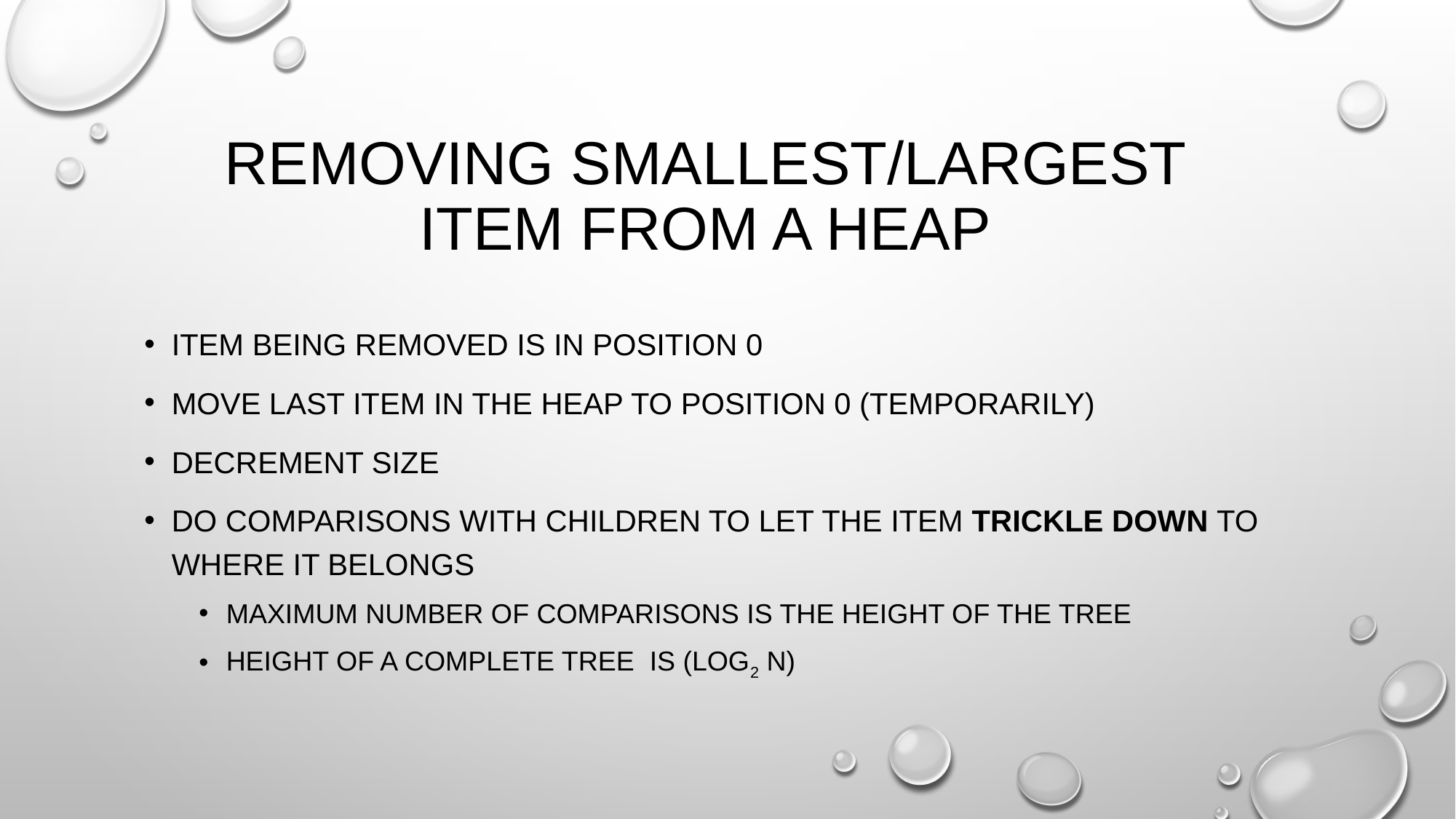

# Removing smallest/largest item from a heap
Item being removed is in position 0
Move last item in the heap to position 0 (temporarily)
decrement size
Do comparisons with children to let the item trickle down to where it belongs
Maximum number of comparisons is the height of the tree
Height of a complete tree  is (log2 n)